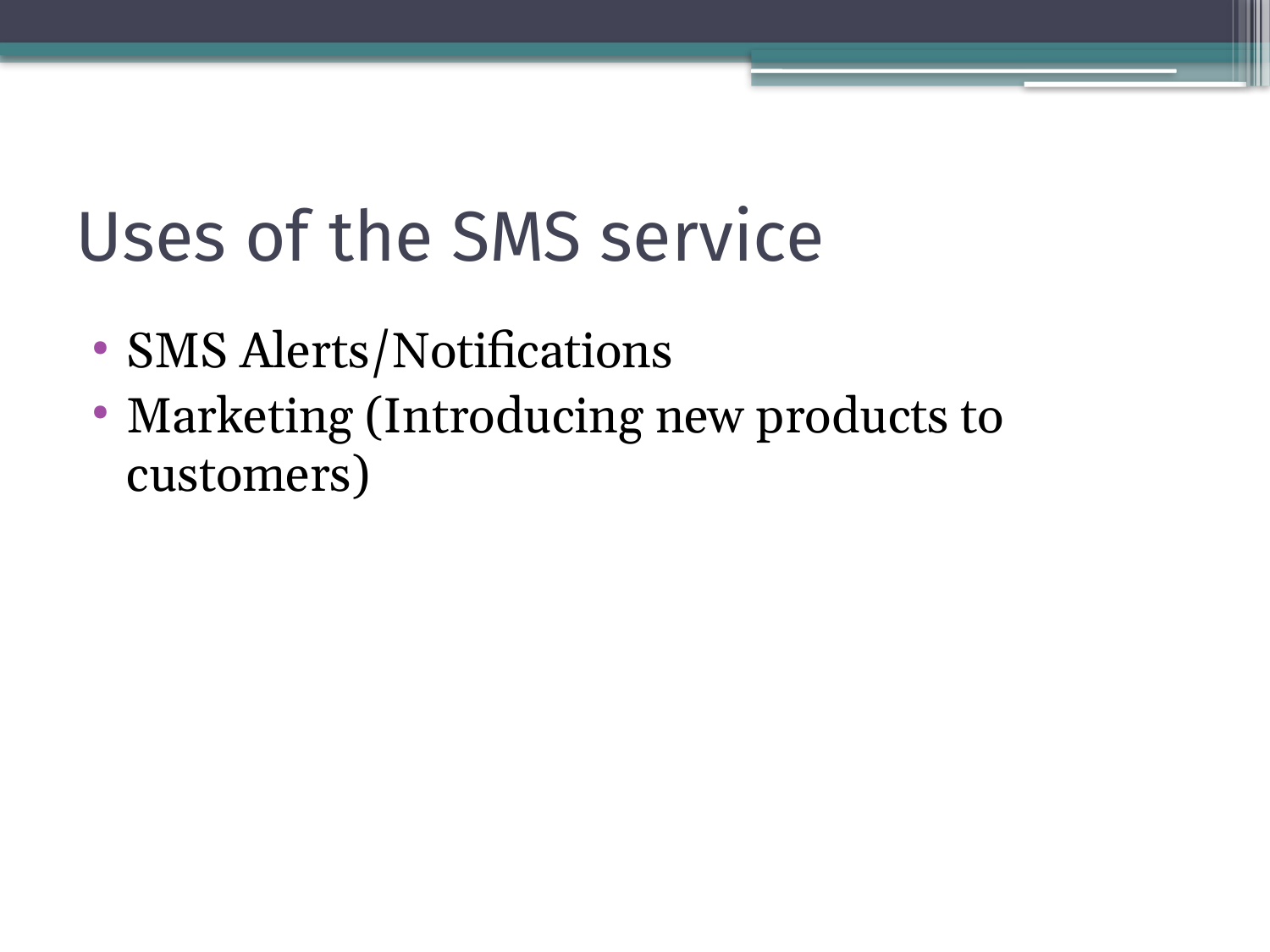

# Uses of the SMS service
SMS Alerts/Notifications
Marketing (Introducing new products to customers)